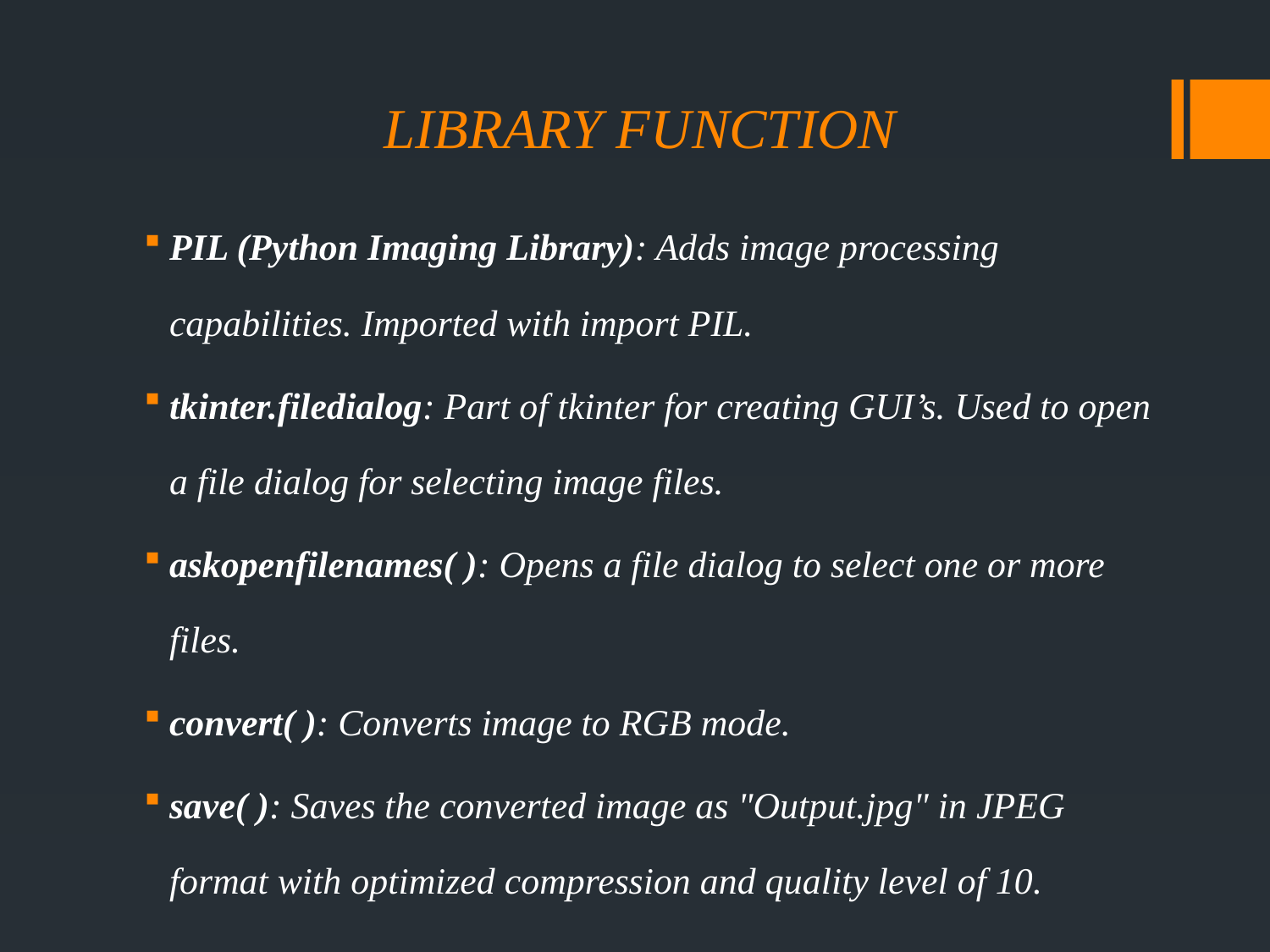

# LIBRARY FUNCTION
PIL (Python Imaging Library): Adds image processing capabilities. Imported with import PIL.
tkinter.filedialog: Part of tkinter for creating GUI’s. Used to open a file dialog for selecting image files.
askopenfilenames( ): Opens a file dialog to select one or more files.
convert( ): Converts image to RGB mode.
save( ): Saves the converted image as "Output.jpg" in JPEG format with optimized compression and quality level of 10.